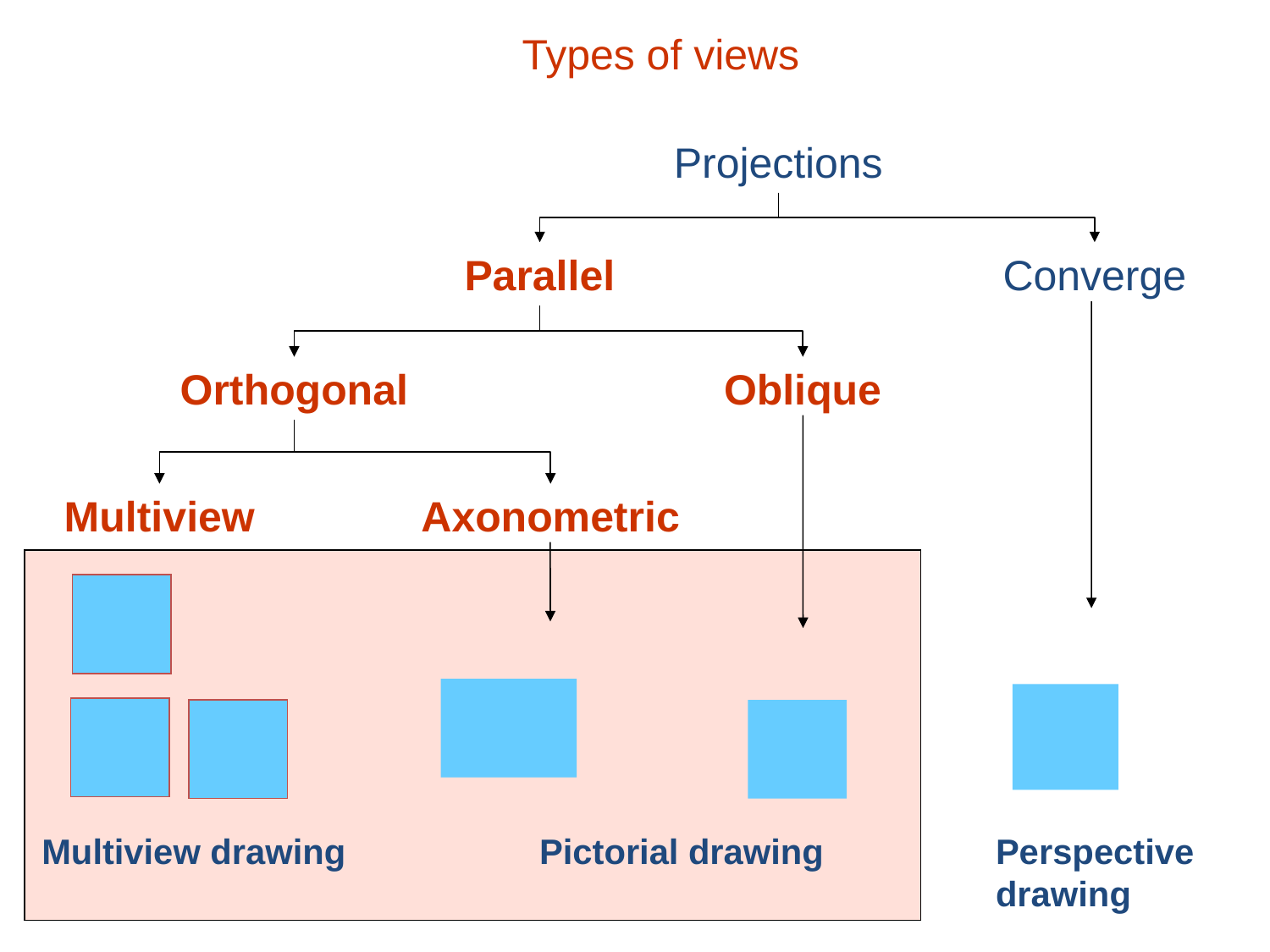

Types of views
Projections
Parallel
Converge

Orthogonal
Oblique

Multiview
Axonometric

Multiview drawing
Pictorial drawing
Perspective
drawing